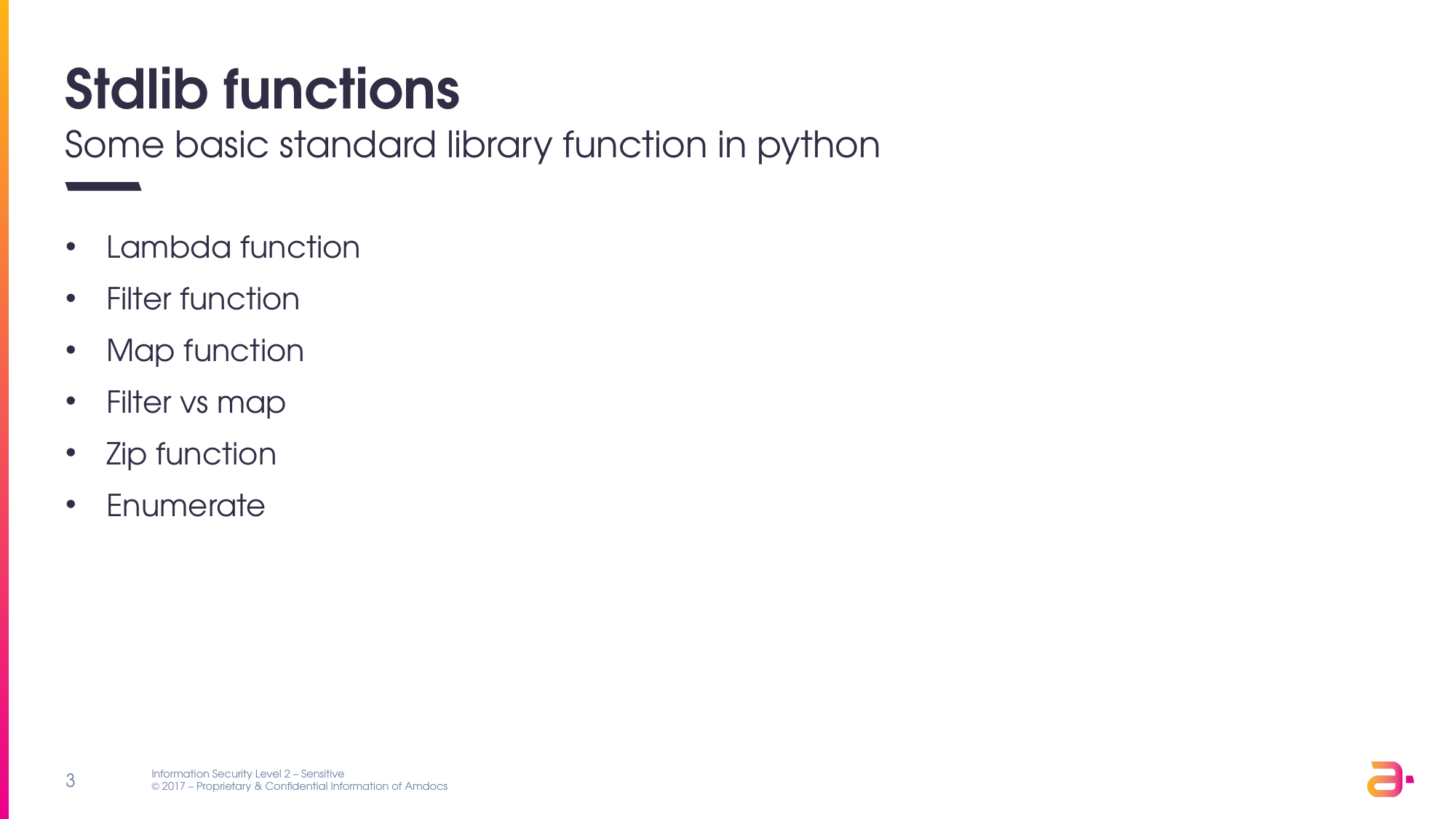

# Stdlib functions
Some basic standard library function in python
Lambda function
Filter function
Map function
Filter vs map
Zip function
Enumerate